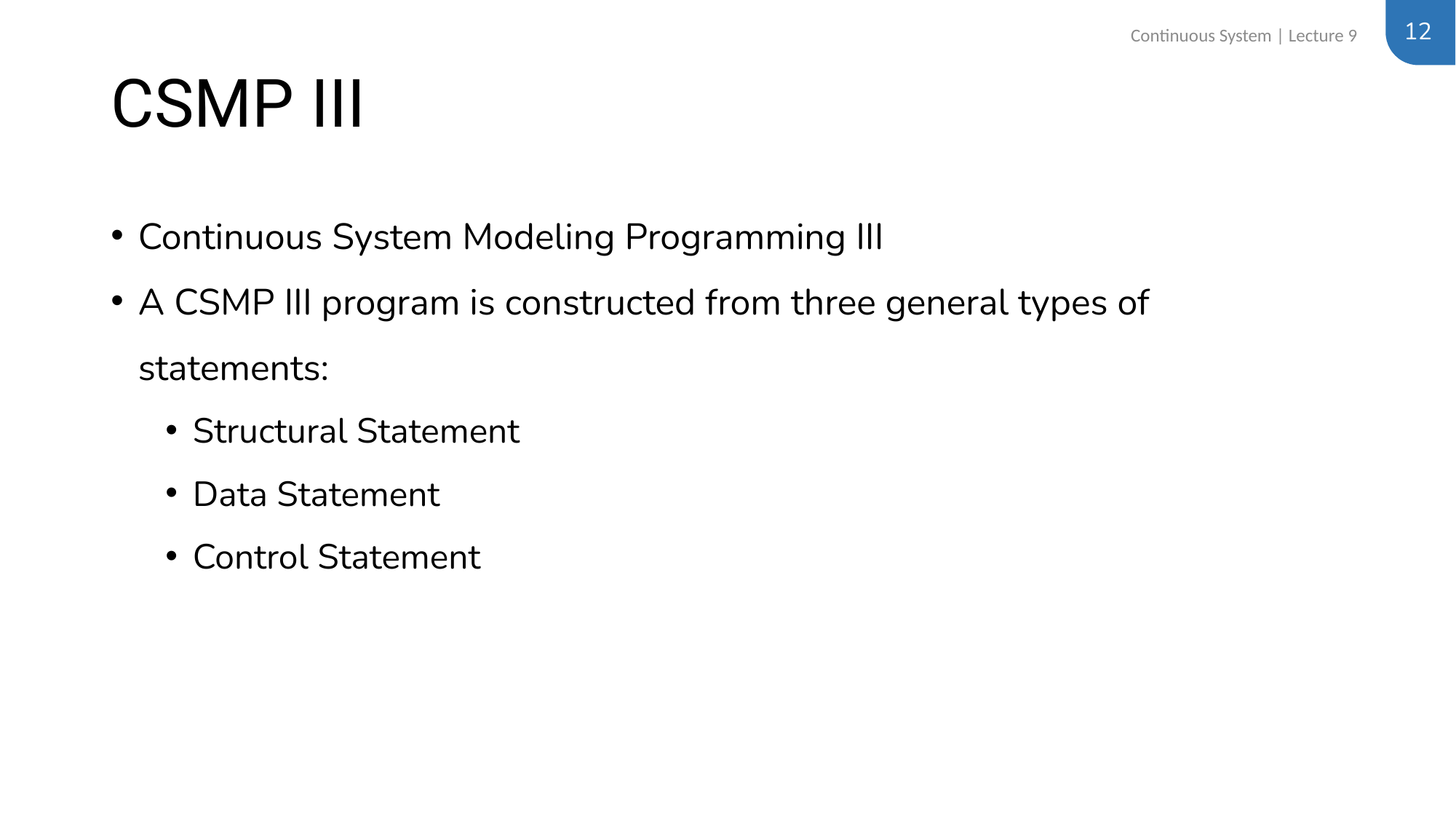

12
Continuous System | Lecture 9
# CSMP III
Continuous System Modeling Programming III
A CSMP III program is constructed from three general types of statements:
Structural Statement
Data Statement
Control Statement